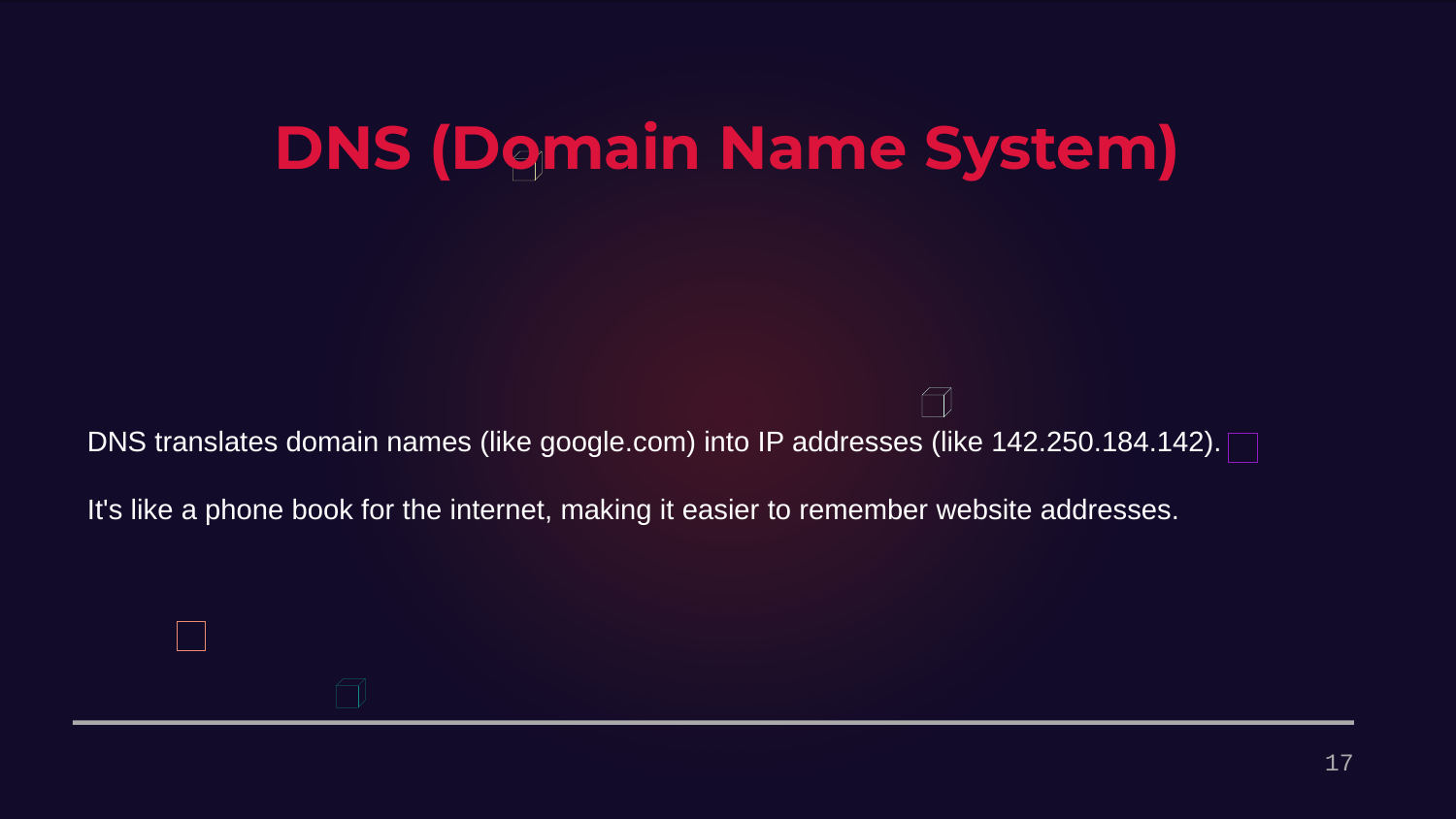

DNS (Domain Name System)

DNS translates domain names (like google.com) into IP addresses (like 142.250.184.142).

It's like a phone book for the internet, making it easier to remember website addresses.

17